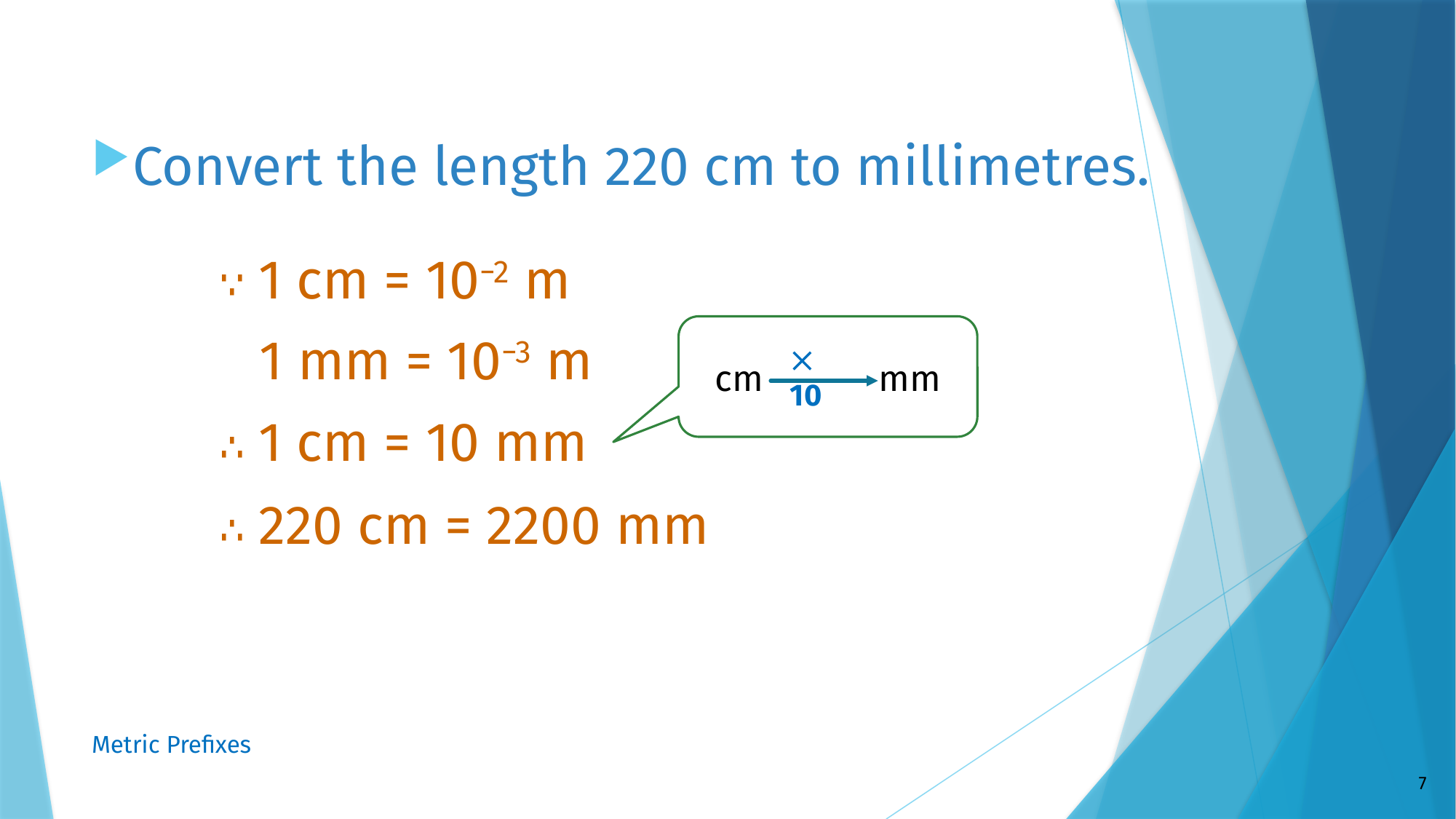

Convert the length 220 cm to millimetres.
∵ 1 cm = 10−2 m
cm            mm
1 mm = 10−3 m
× 10
∴ 1 cm = 10 mm
∴ 220 cm = 2200 mm
Metric Prefixes
7